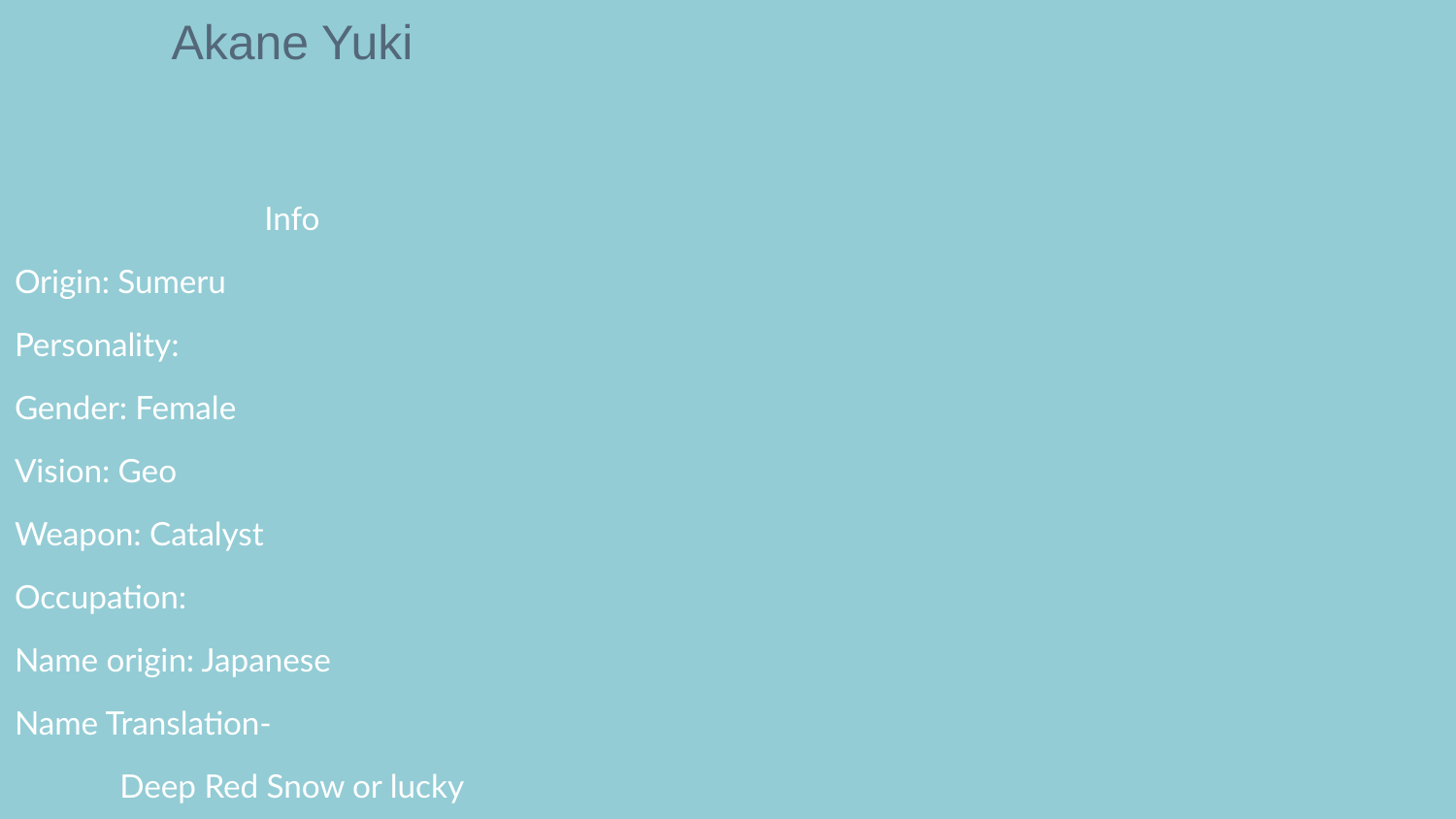

# Akane Yuki
Info
Origin: Sumeru
Personality:
Gender: Female
Vision: Geo
Weapon: Catalyst
Occupation:
Name origin: Japanese
Name Translation-
Deep Red Snow or lucky